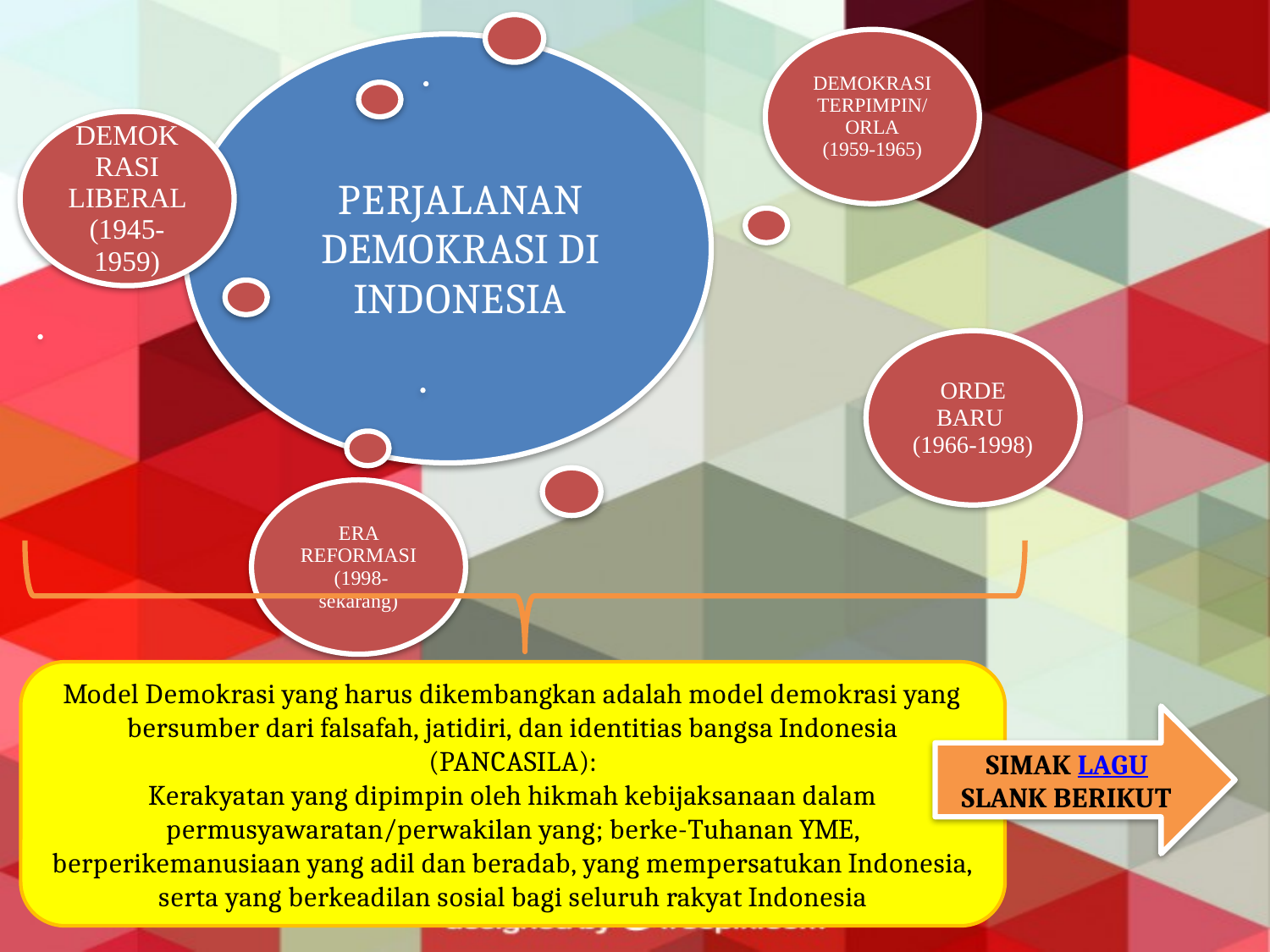

PERJALANAN DEMOKRASI DI INDONESIA
DEMOKRASI LIBERAL
(1945-1959)
DEMOKRASI TERPIMPIN/ORLA
(1959-1965)
ORDE BARU
(1966-1998)
ERA REFORMASI
 (1998-sekarang)

Model Demokrasi yang harus dikembangkan adalah model demokrasi yang bersumber dari falsafah, jatidiri, dan identitias bangsa Indonesia (PANCASILA):
Kerakyatan yang dipimpin oleh hikmah kebijaksanaan dalam permusyawaratan/perwakilan yang; berke-Tuhanan YME, berperikemanusiaan yang adil dan beradab, yang mempersatukan Indonesia, serta yang berkeadilan sosial bagi seluruh rakyat Indonesia
SIMAK LAGU SLANK BERIKUT